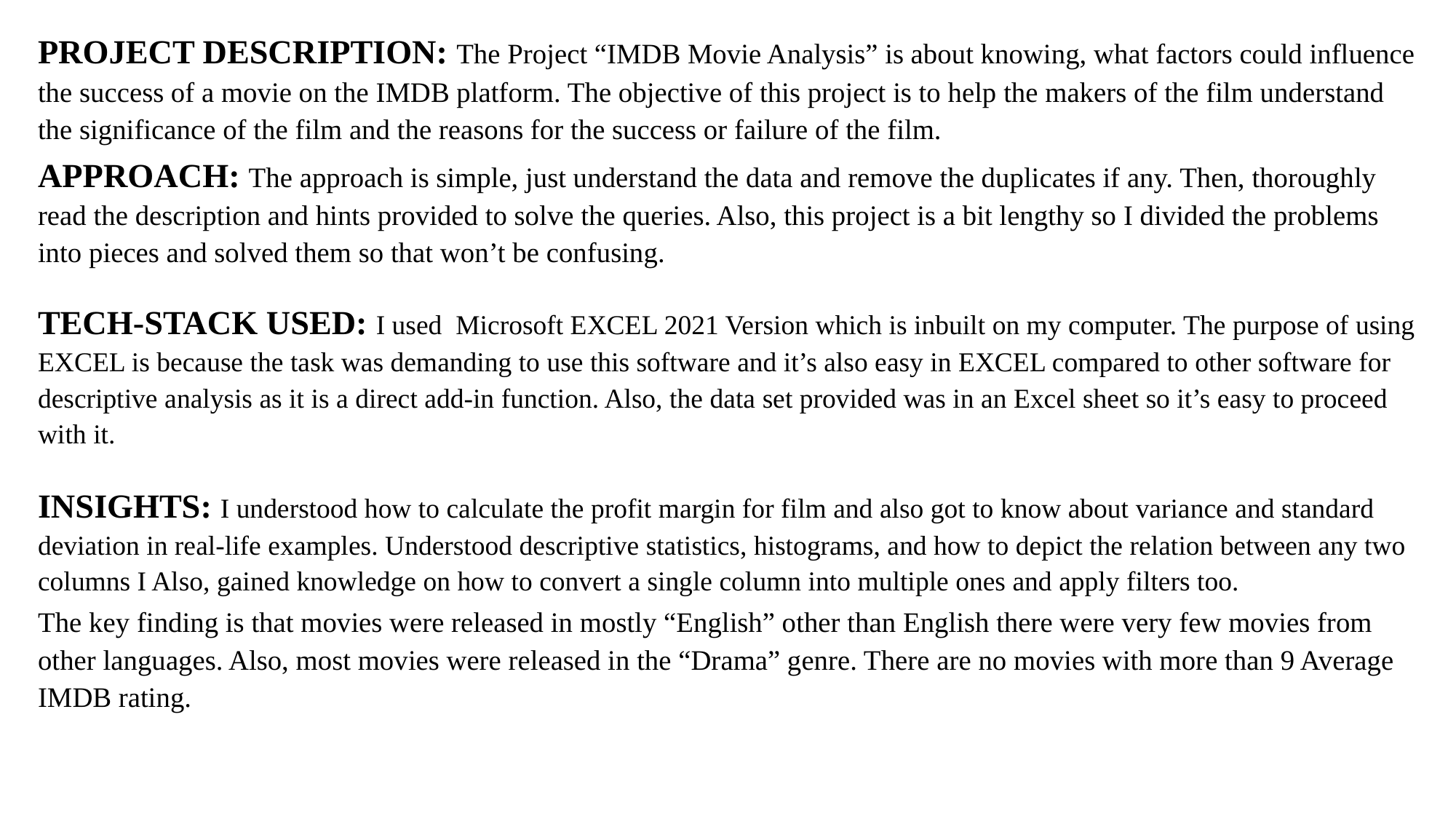

PROJECT DESCRIPTION: The Project “IMDB Movie Analysis” is about knowing, what factors could influence the success of a movie on the IMDB platform. The objective of this project is to help the makers of the film understand the significance of the film and the reasons for the success or failure of the film.
APPROACH: The approach is simple, just understand the data and remove the duplicates if any. Then, thoroughly read the description and hints provided to solve the queries. Also, this project is a bit lengthy so I divided the problems into pieces and solved them so that won’t be confusing.
TECH-STACK USED: I used  Microsoft EXCEL 2021 Version which is inbuilt on my computer. The purpose of using EXCEL is because the task was demanding to use this software and it’s also easy in EXCEL compared to other software for descriptive analysis as it is a direct add-in function. Also, the data set provided was in an Excel sheet so it’s easy to proceed with it.
INSIGHTS: I understood how to calculate the profit margin for film and also got to know about variance and standard deviation in real-life examples. Understood descriptive statistics, histograms, and how to depict the relation between any two columns I Also, gained knowledge on how to convert a single column into multiple ones and apply filters too.
The key finding is that movies were released in mostly “English” other than English there were very few movies from other languages. Also, most movies were released in the “Drama” genre. There are no movies with more than 9 Average IMDB rating.